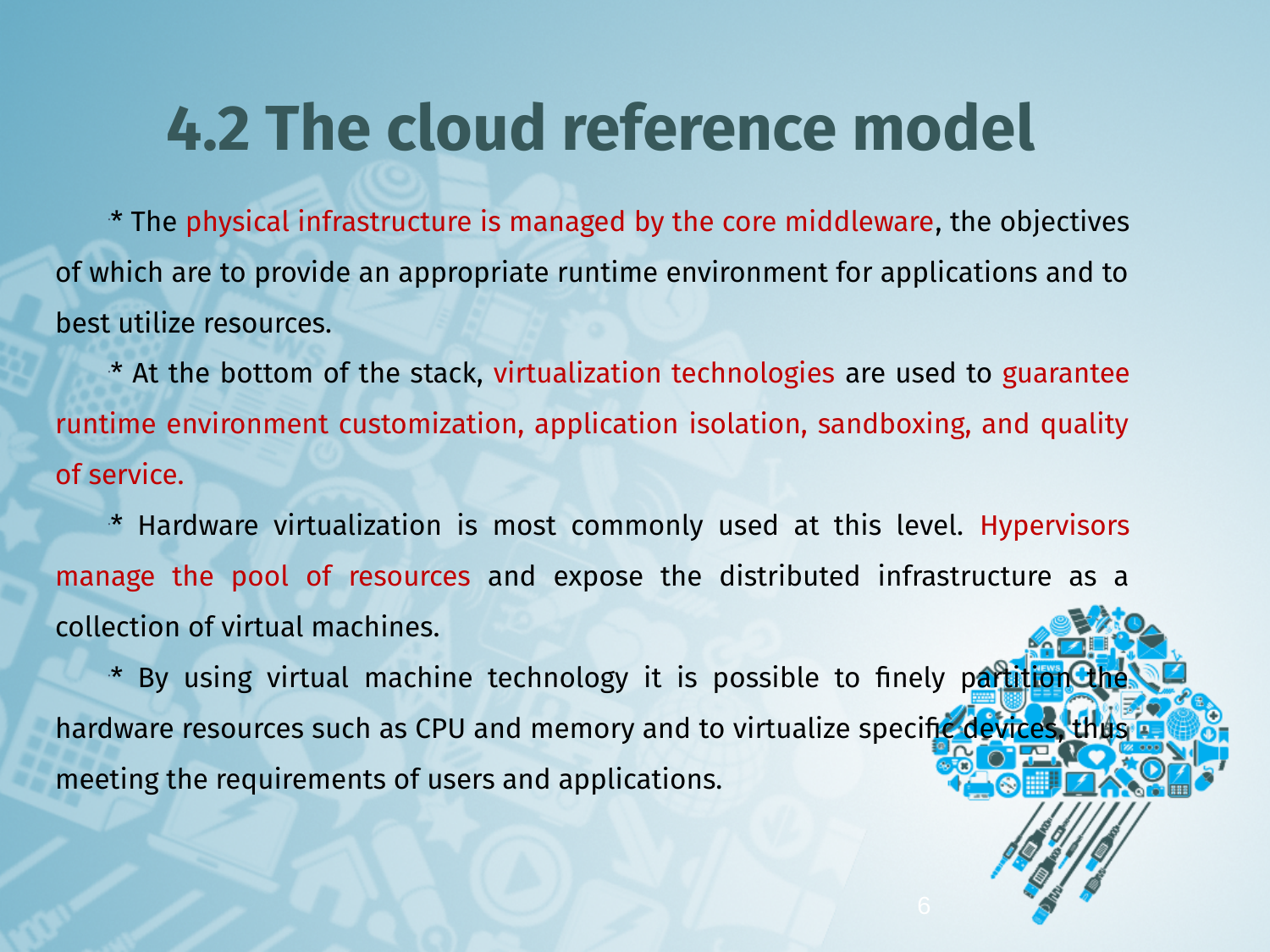

# 4.2 The cloud reference model
* The physical infrastructure is managed by the core middleware, the objectives of which are to provide an appropriate runtime environment for applications and to best utilize resources.
* At the bottom of the stack, virtualization technologies are used to guarantee runtime environment customization, application isolation, sandboxing, and quality of service.
* Hardware virtualization is most commonly used at this level. Hypervisors manage the pool of resources and expose the distributed infrastructure as a collection of virtual machines.
* By using virtual machine technology it is possible to finely partition the hardware resources such as CPU and memory and to virtualize specific devices, thus meeting the requirements of users and applications.

6